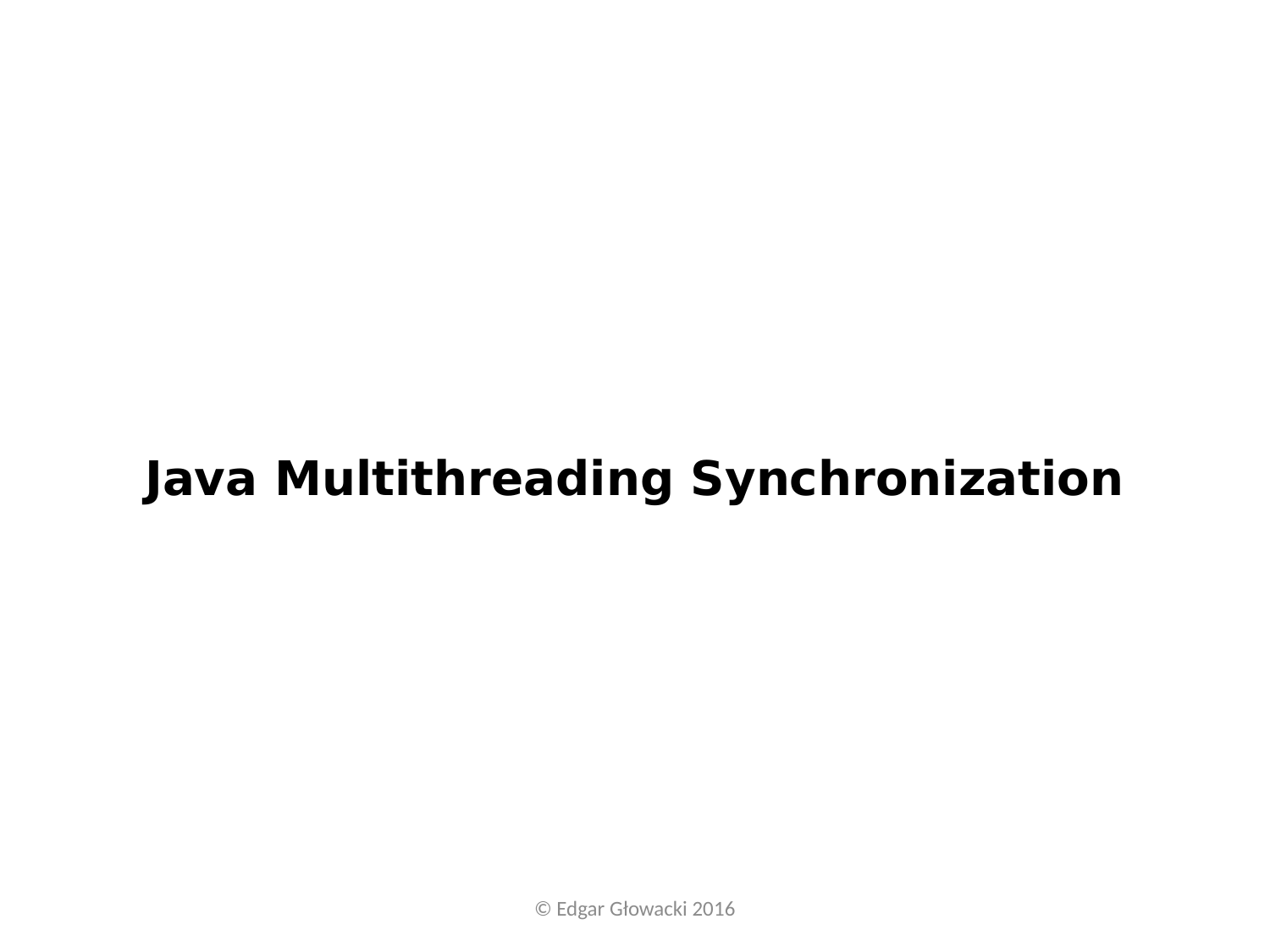

# Java Multithreading Synchronization
© Edgar Głowacki 2016